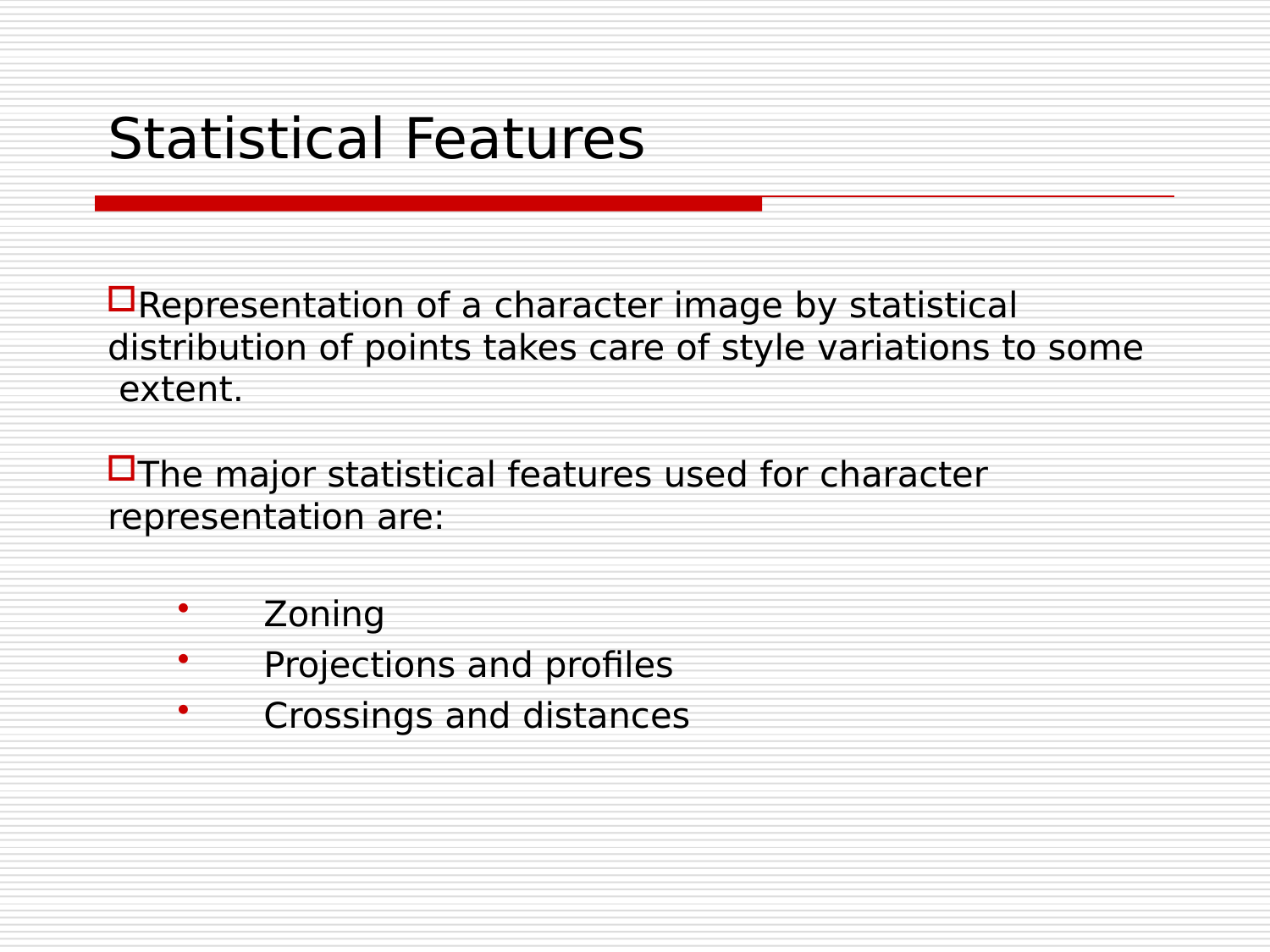

# Statistical Features
Representation of a character image by statistical  distribution of points takes care of style variations to some  extent.

The major statistical features used for character  representation are:

Zoning
Projections and profiles
Crossings and distances